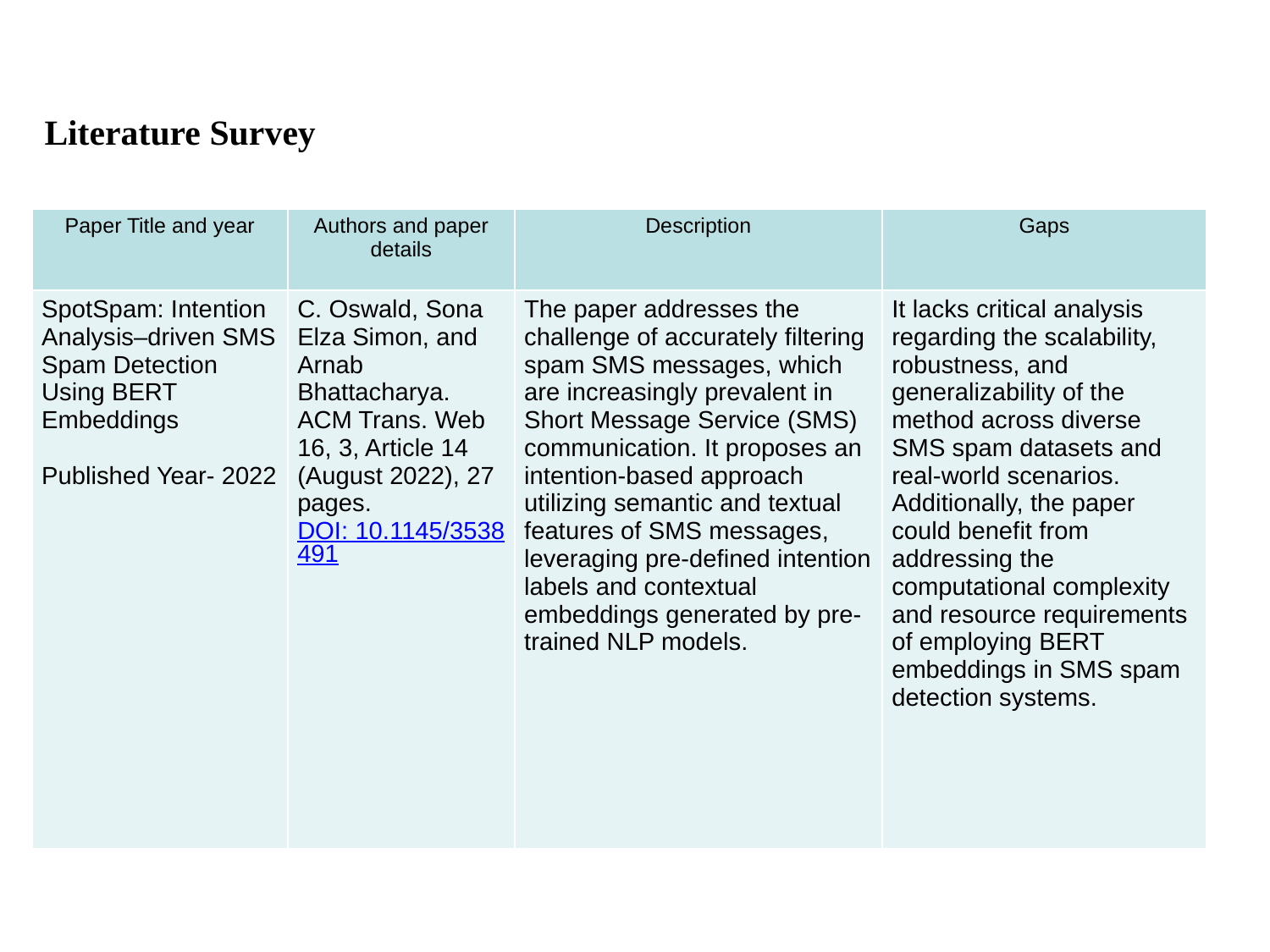

Literature Survey
| Paper Title and year | Authors and paper details | Description | Gaps |
| --- | --- | --- | --- |
| SpotSpam: Intention Analysis–driven SMS Spam Detection Using BERT Embeddings Published Year- 2022 | C. Oswald, Sona Elza Simon, and Arnab Bhattacharya. ACM Trans. Web 16, 3, Article 14 (August 2022), 27 pages. DOI: 10.1145/3538491 | The paper addresses the challenge of accurately filtering spam SMS messages, which are increasingly prevalent in Short Message Service (SMS) communication. It proposes an intention-based approach utilizing semantic and textual features of SMS messages, leveraging pre-defined intention labels and contextual embeddings generated by pre-trained NLP models. | It lacks critical analysis regarding the scalability, robustness, and generalizability of the method across diverse SMS spam datasets and real-world scenarios. Additionally, the paper could benefit from addressing the computational complexity and resource requirements of employing BERT embeddings in SMS spam detection systems. |
#